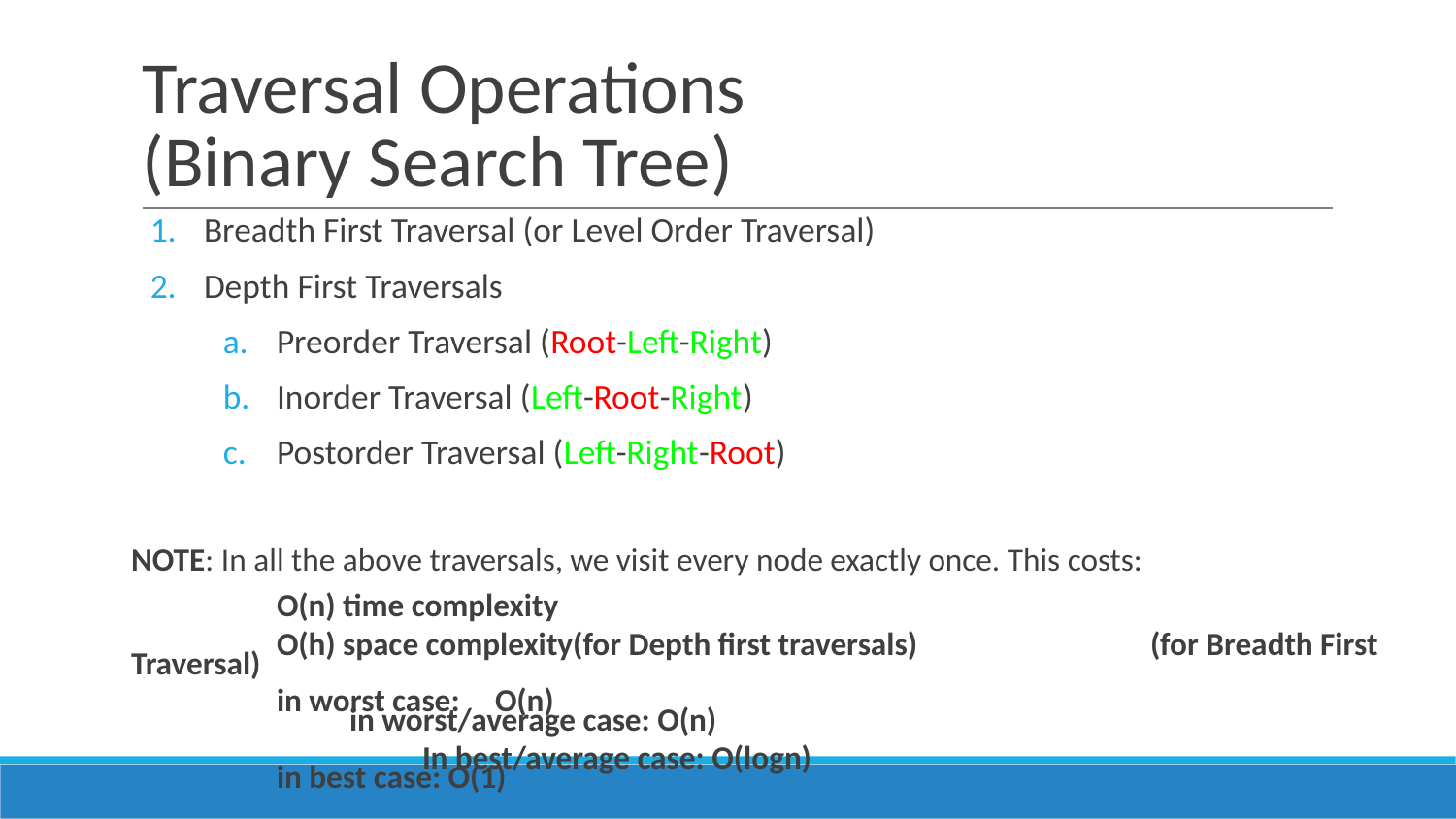

# Traversal Operations
(Binary Search Tree)
Breadth First Traversal (or Level Order Traversal)
Depth First Traversals
Preorder Traversal (Root-Left-Right)
Inorder Traversal (Left-Root-Right)
Postorder Traversal (Left-Right-Root)

NOTE: In all the above traversals, we visit every node exactly once. This costs:
	O(n) time complexity
	O(h) space complexity(for Depth first traversals)		(for Breadth First Traversal)
in worst case:	O(n)							in worst/average case: O(n)
		In best/average case: O(logn)					in best case: O(1)